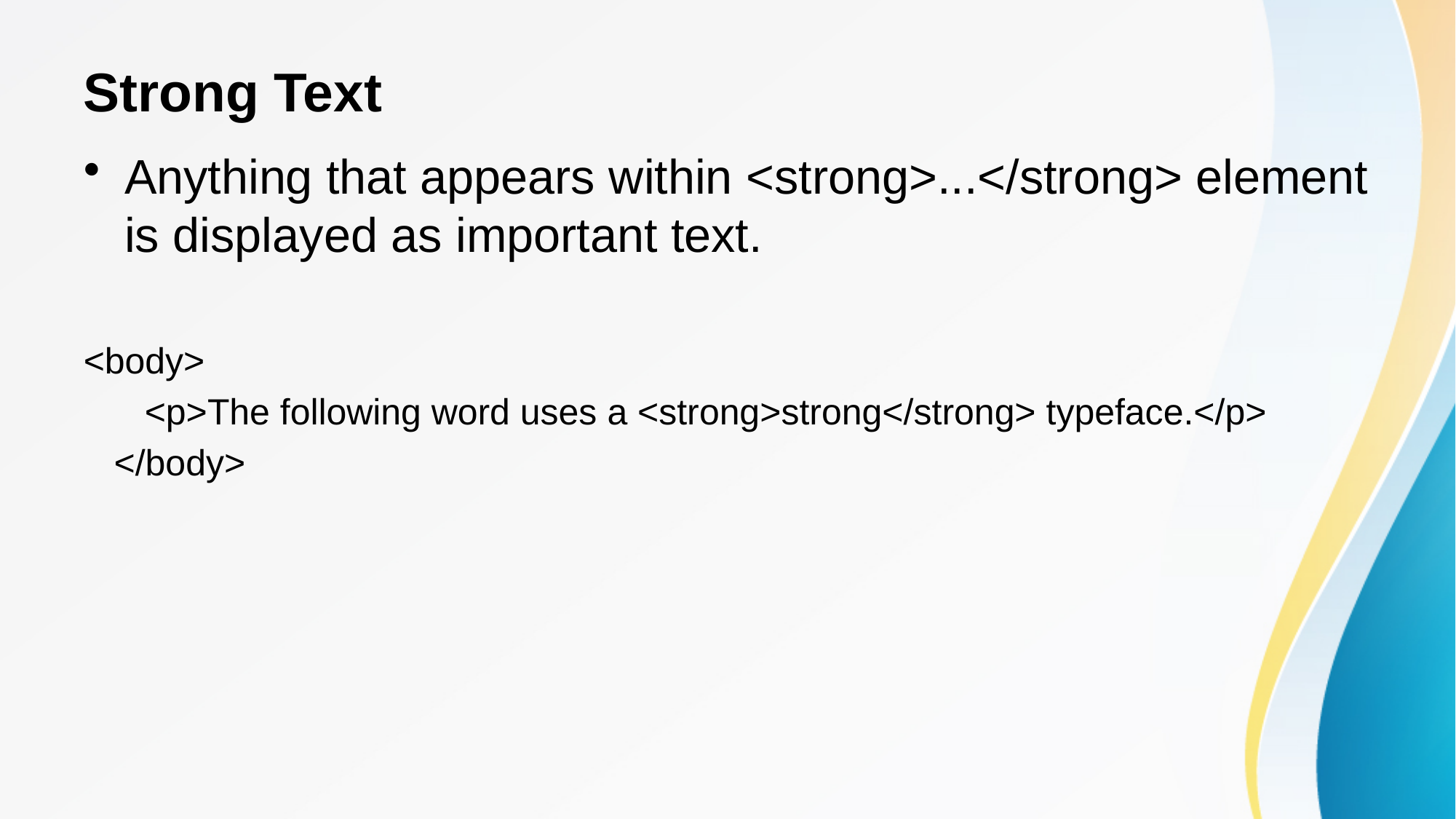

# Strong Text
Anything that appears within <strong>...</strong> element is displayed as important text.

<body>
      <p>The following word uses a <strong>strong</strong> typeface.</p>
   </body>